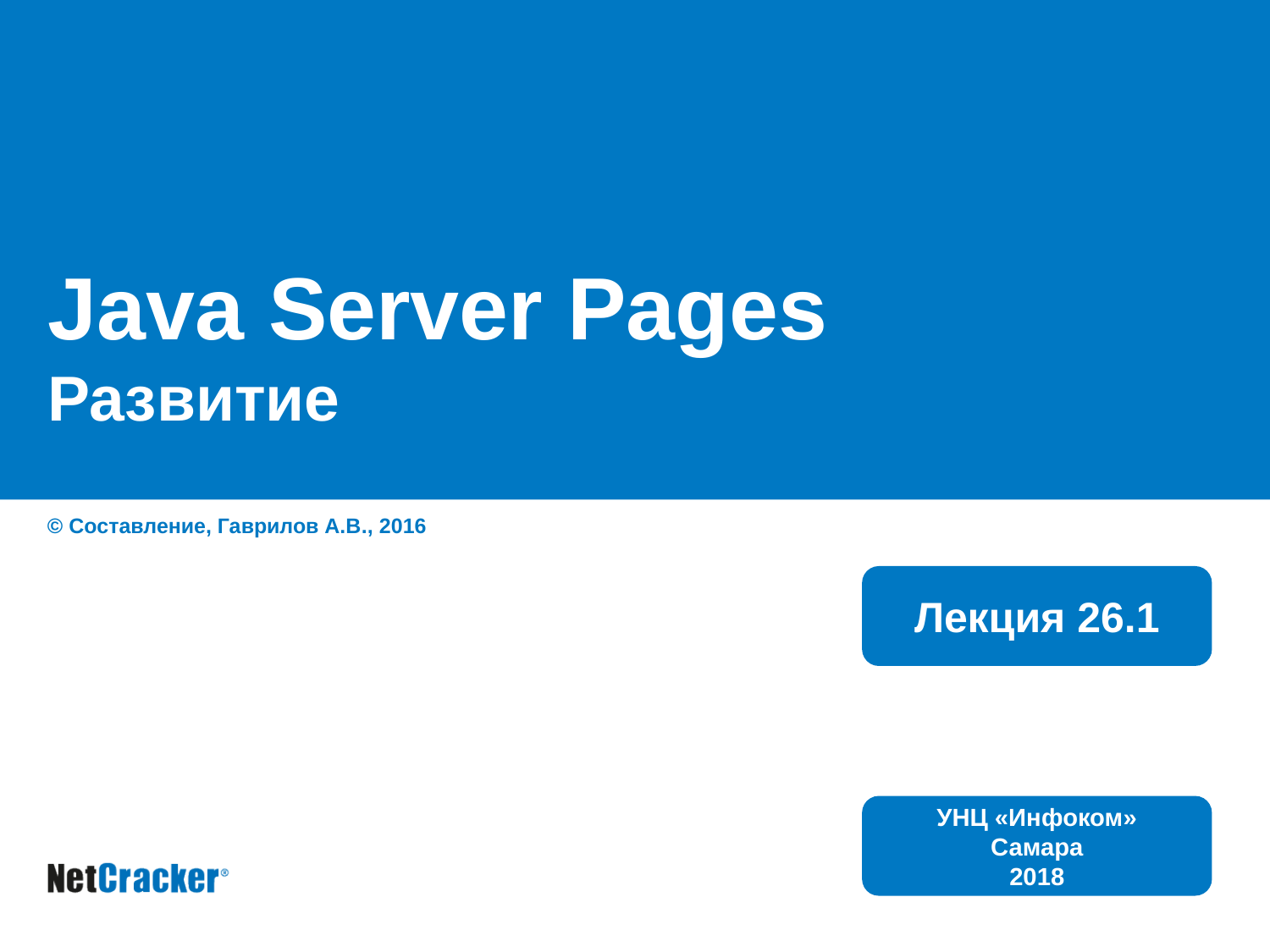

# Java Server Pages Развитие
© Составление, Гаврилов А.В., 2016
Лекция 26.1
УНЦ «Инфоком»
Самара
2018